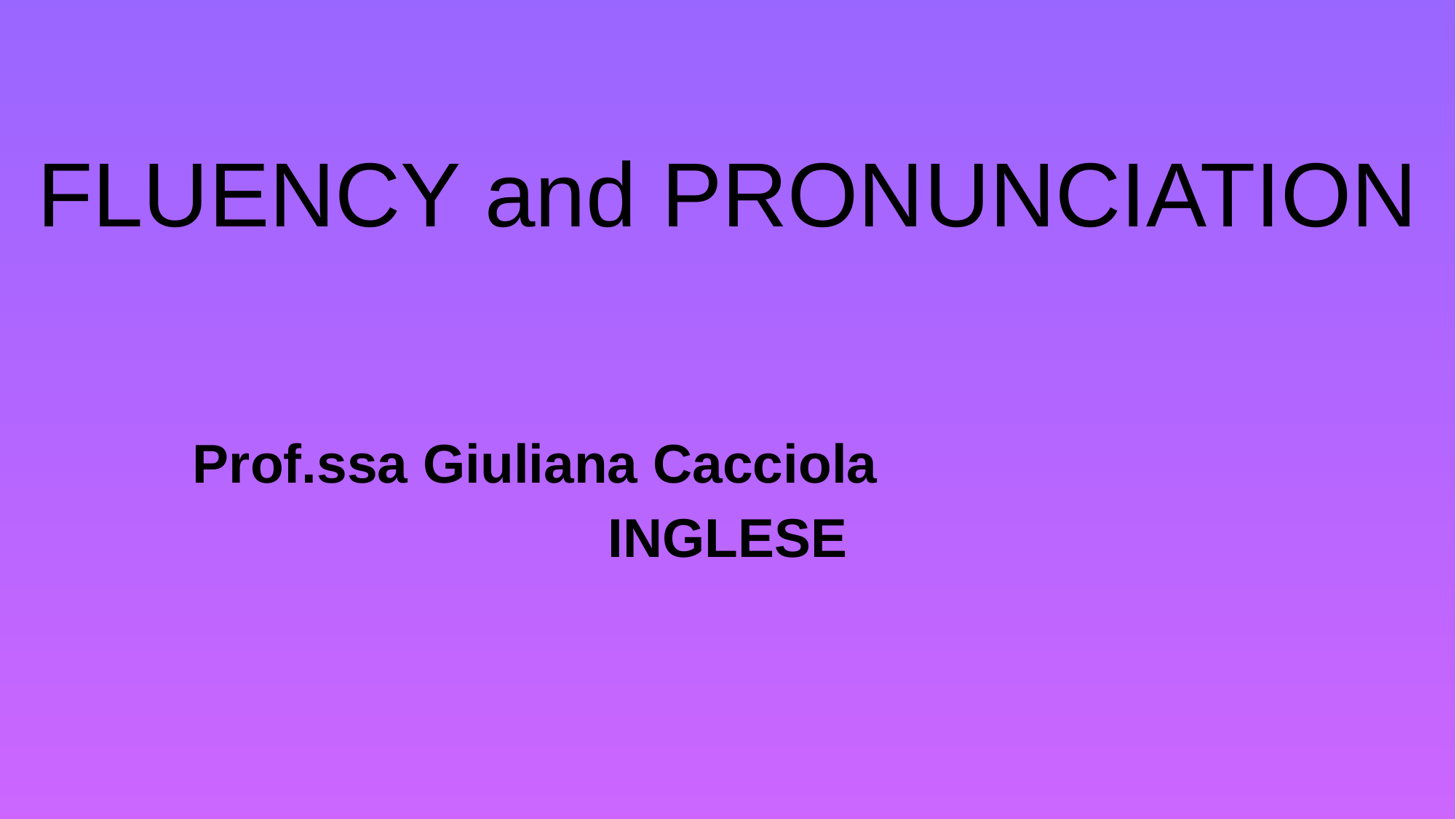

# FLUENCY and PRONUNCIATION
Prof.ssa Giuliana Cacciola
INGLESE